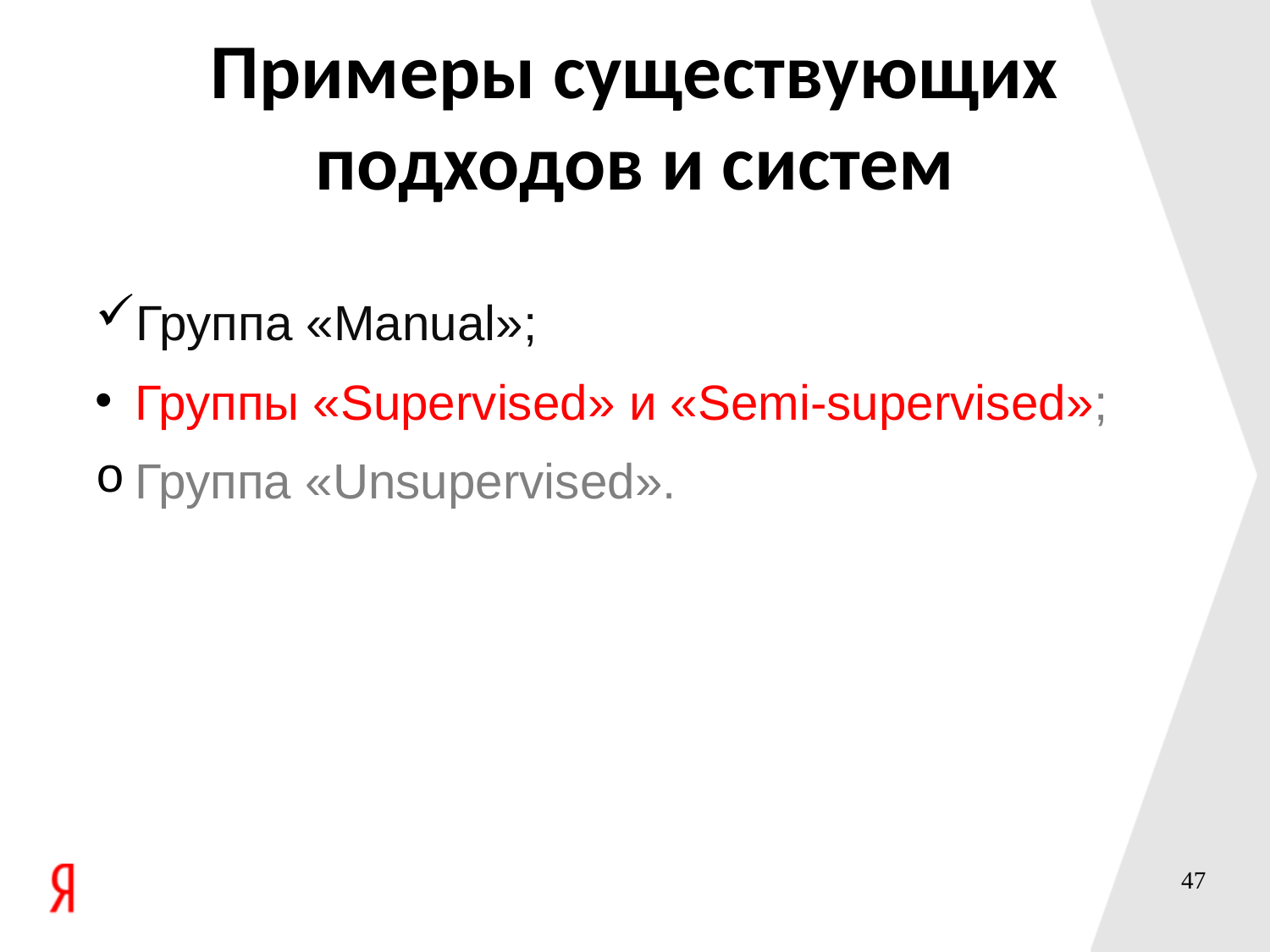

# Примеры существующих подходов и систем

Группа «Manual»;
Группы «Supervised» и «Semi-supervised»;
Группа «Unsupervised».
47